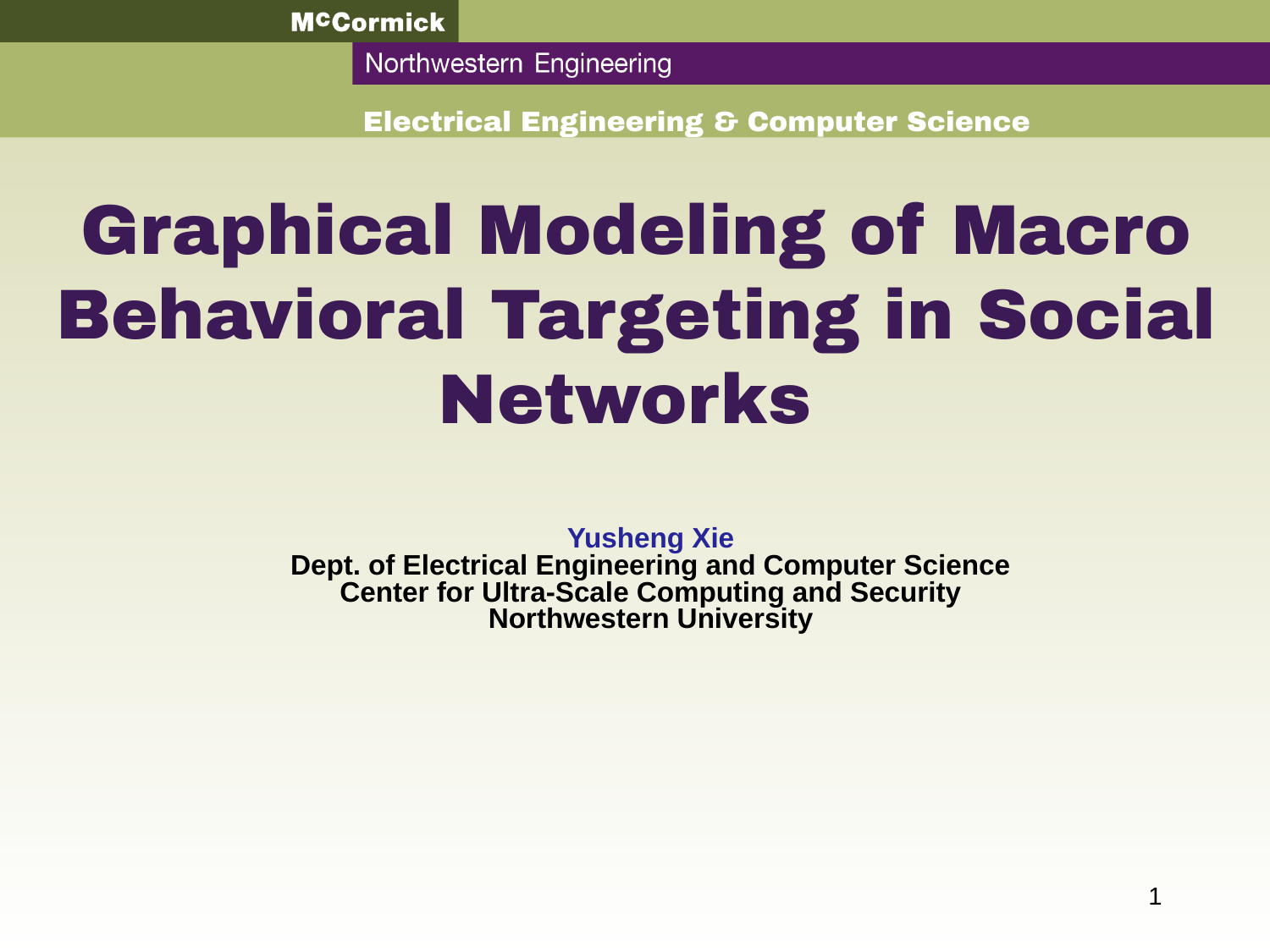

Graphical Modeling of Macro Behavioral Targeting in Social Networks
Yusheng Xie
Dept. of Electrical Engineering and Computer Science
Center for Ultra-Scale Computing and Security
Northwestern University